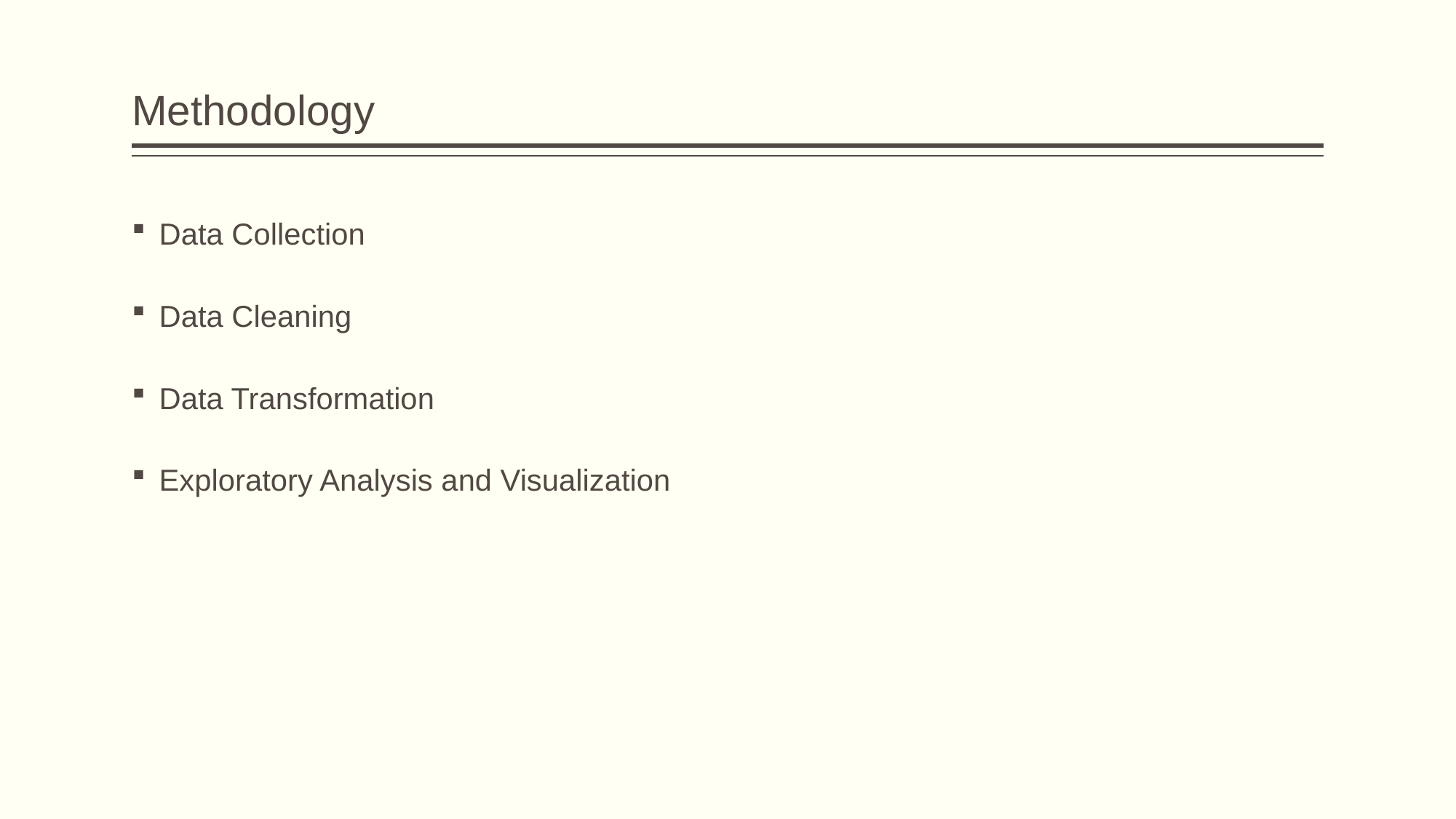

# Methodology
Data Collection
Data Cleaning
Data Transformation
Exploratory Analysis and Visualization